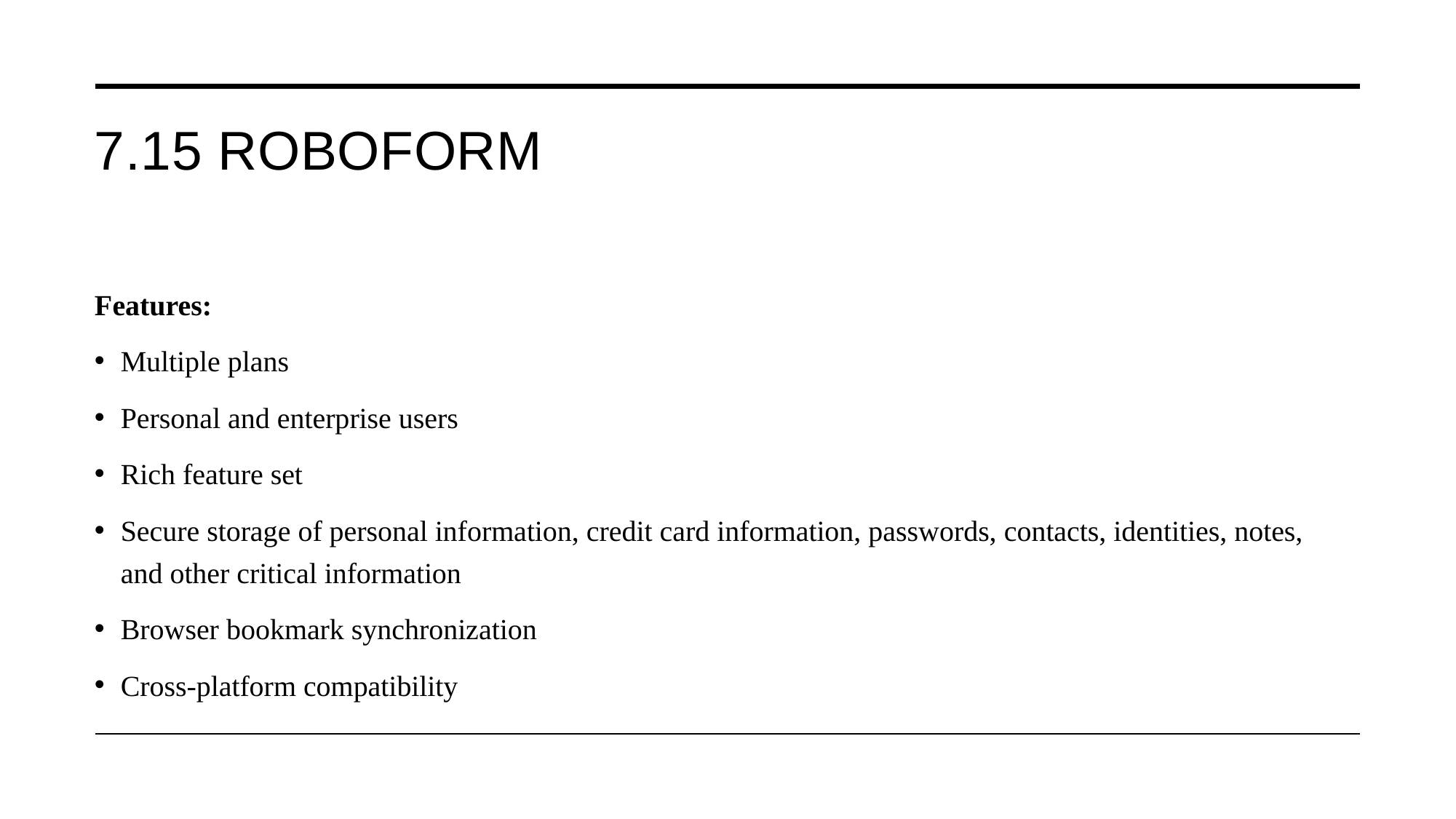

# 7.15 roboform
Features:
Multiple plans
Personal and enterprise users
Rich feature set
Secure storage of personal information, credit card information, passwords, contacts, identities, notes, and other critical information
Browser bookmark synchronization
Cross-platform compatibility